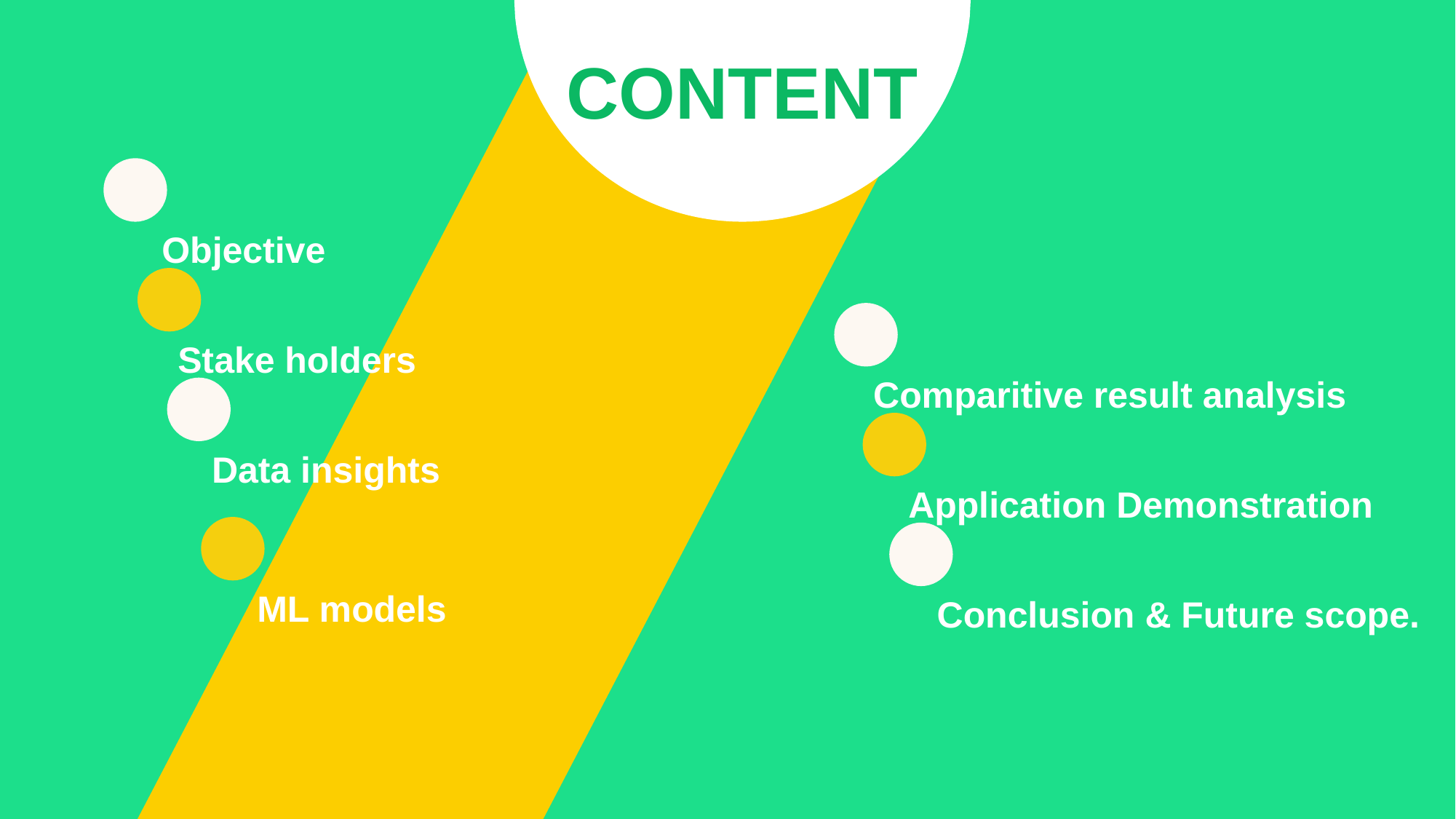

CONTENT

Objective

Stake holders
Comparitive result analysis

Data insights
Application Demonstration

ML models
Conclusion & Future scope.